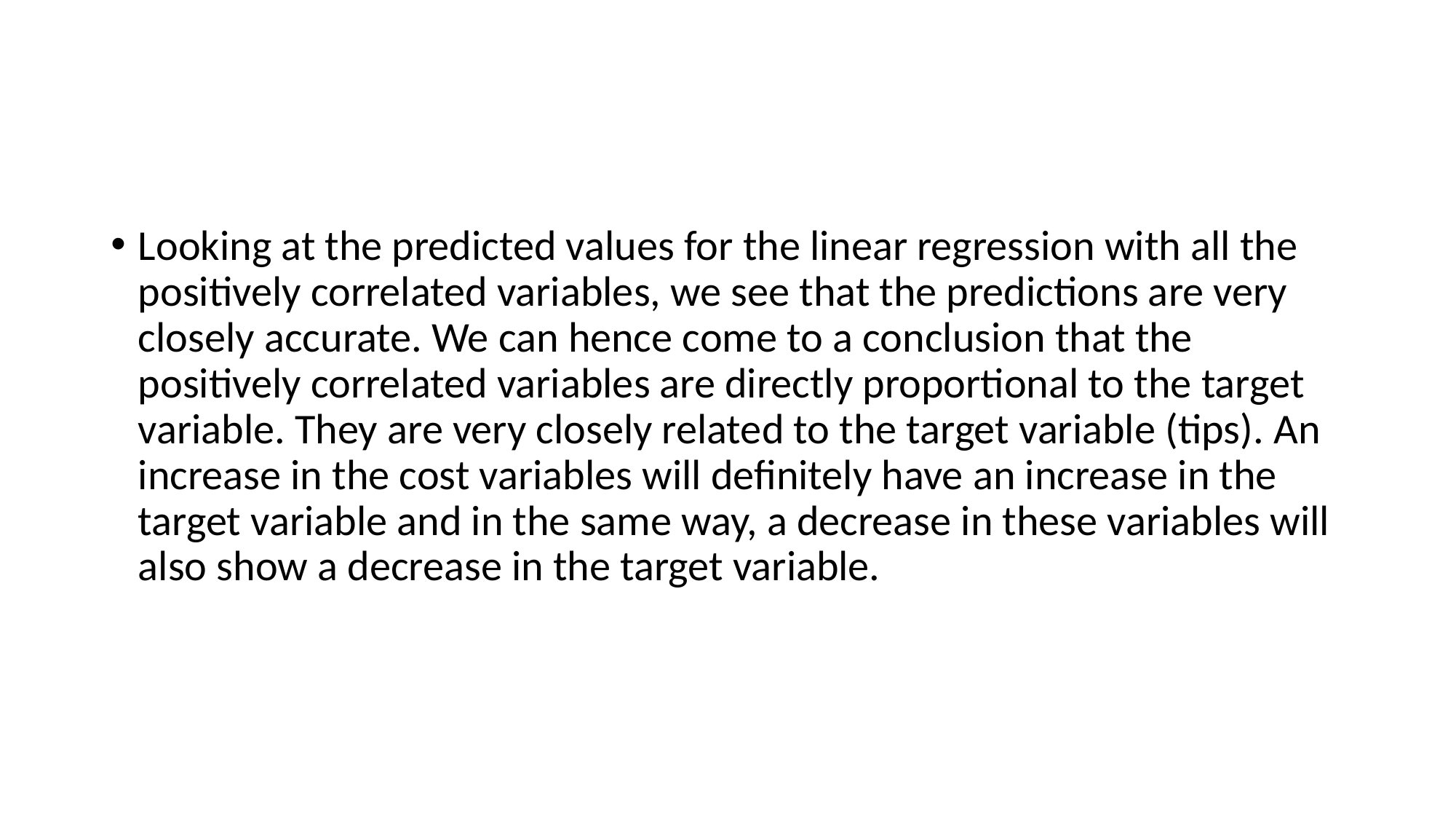

#
Looking at the predicted values for the linear regression with all the positively correlated variables, we see that the predictions are very closely accurate. We can hence come to a conclusion that the positively correlated variables are directly proportional to the target variable. They are very closely related to the target variable (tips). An increase in the cost variables will definitely have an increase in the target variable and in the same way, a decrease in these variables will also show a decrease in the target variable.